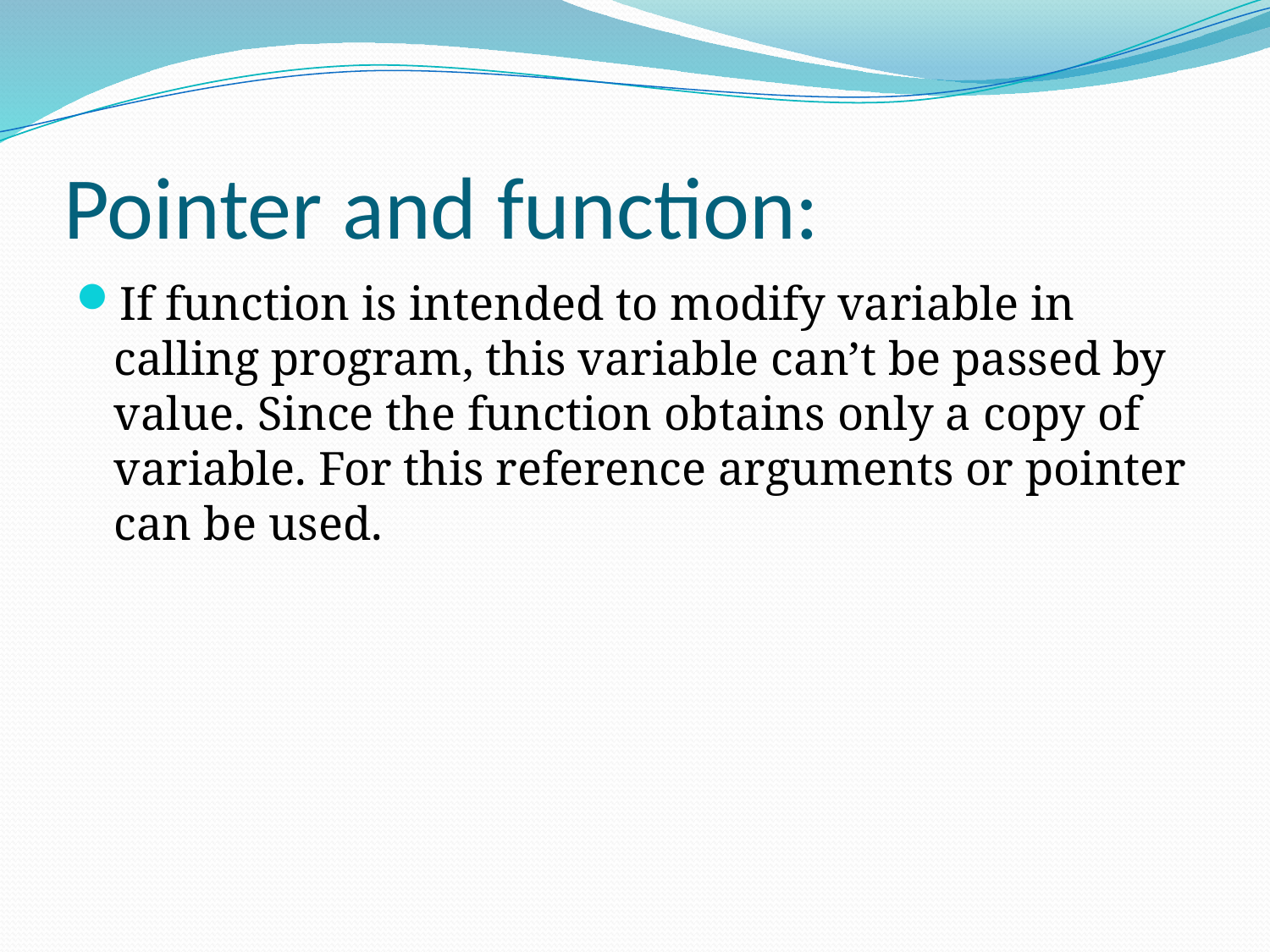

# Pointer and function:
If function is intended to modify variable in calling program, this variable can’t be passed by value. Since the function obtains only a copy of variable. For this reference arguments or pointer can be used.